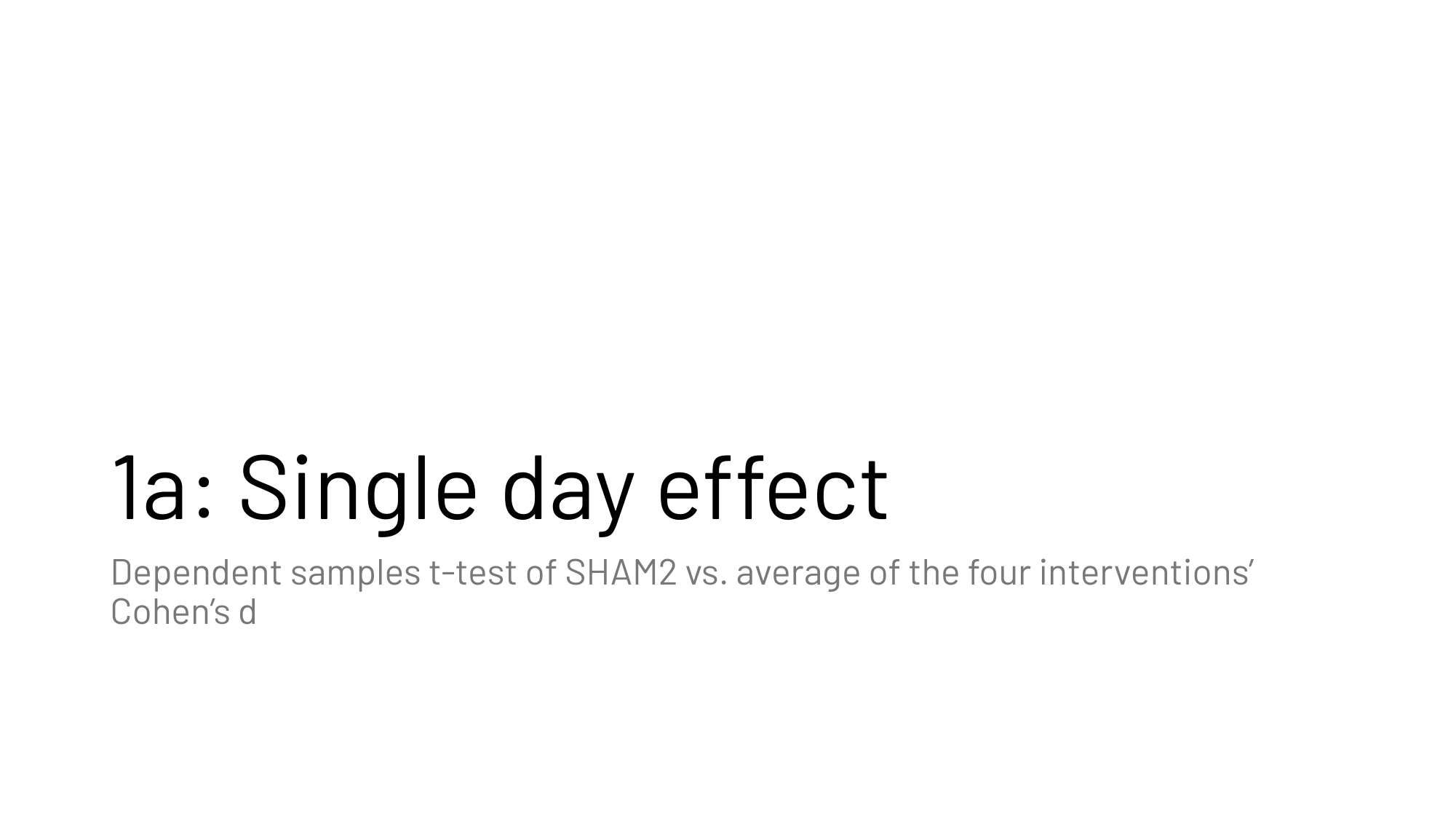

# 1a: Single day effect
Dependent samples t-test of SHAM2 vs. average of the four interventions’ Cohen’s d